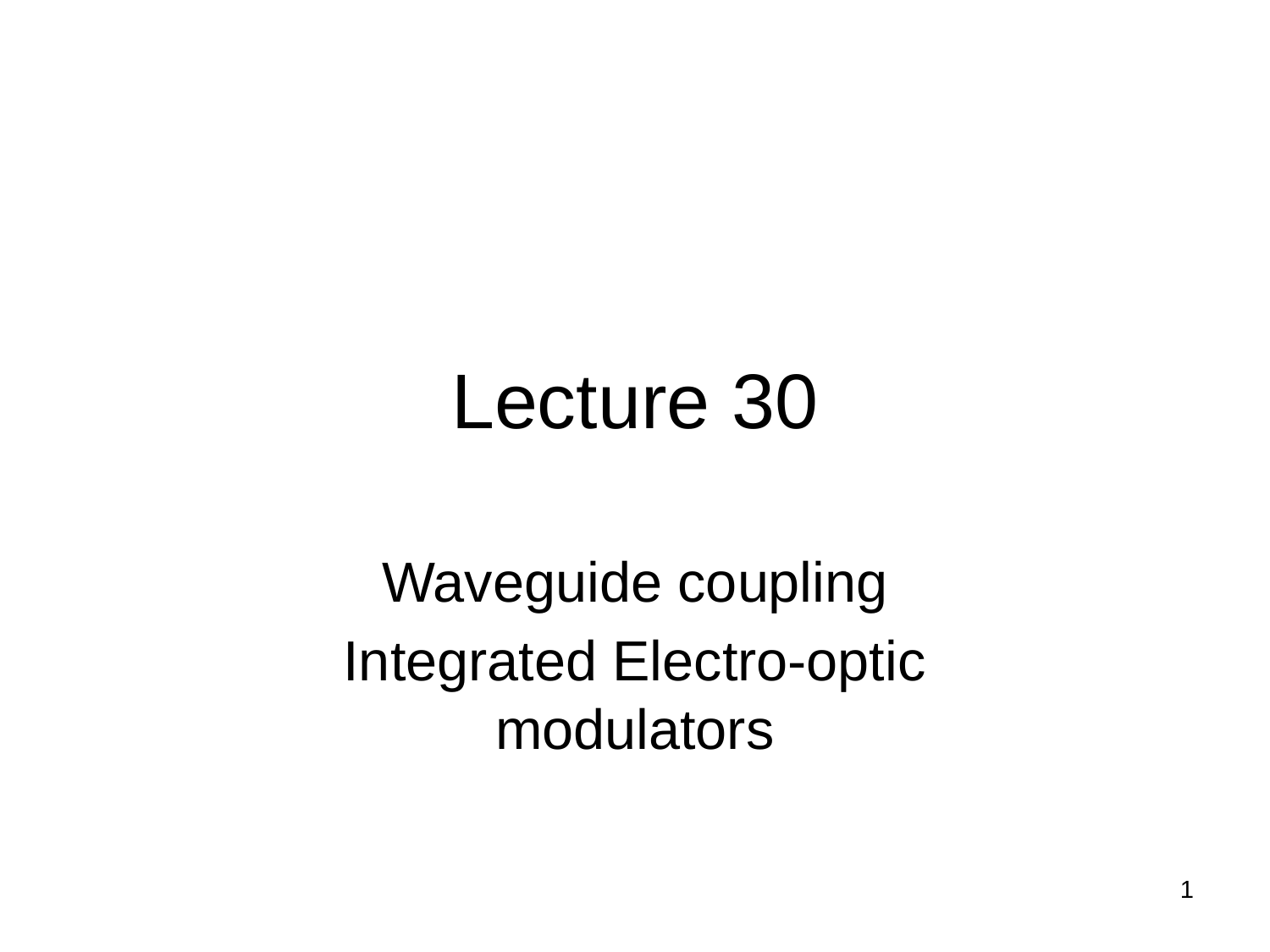

# Lecture 30
Waveguide coupling
Integrated Electro-optic modulators
1